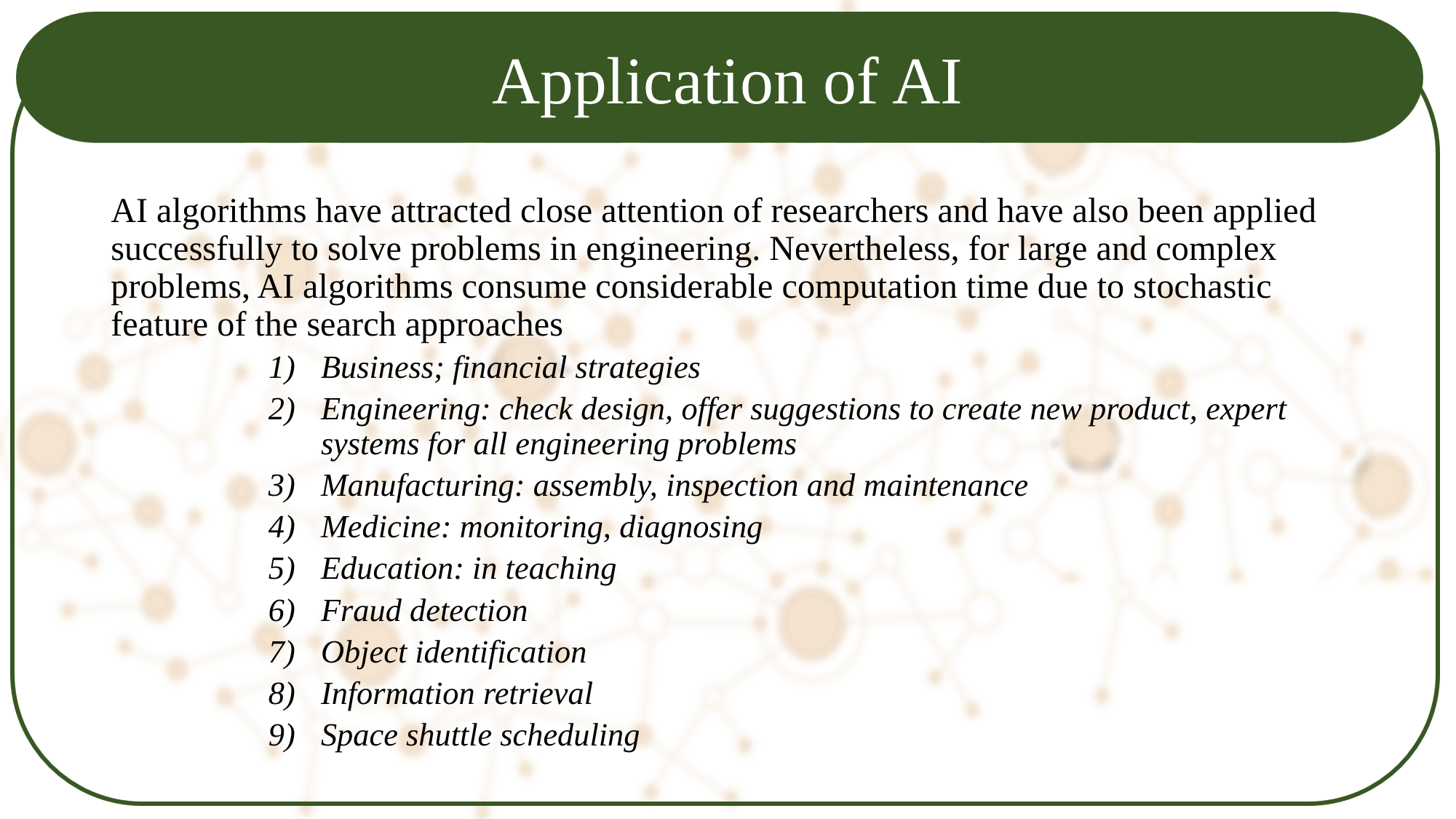

# Application of AI
AI algorithms have attracted close attention of researchers and have also been applied successfully to solve problems in engineering. Nevertheless, for large and complex problems, AI algorithms consume considerable computation time due to stochastic feature of the search approaches
Business; financial strategies
Engineering: check design, offer suggestions to create new product, expert systems for all engineering problems
Manufacturing: assembly, inspection and maintenance
Medicine: monitoring, diagnosing
Education: in teaching
Fraud detection
Object identification
Information retrieval
Space shuttle scheduling